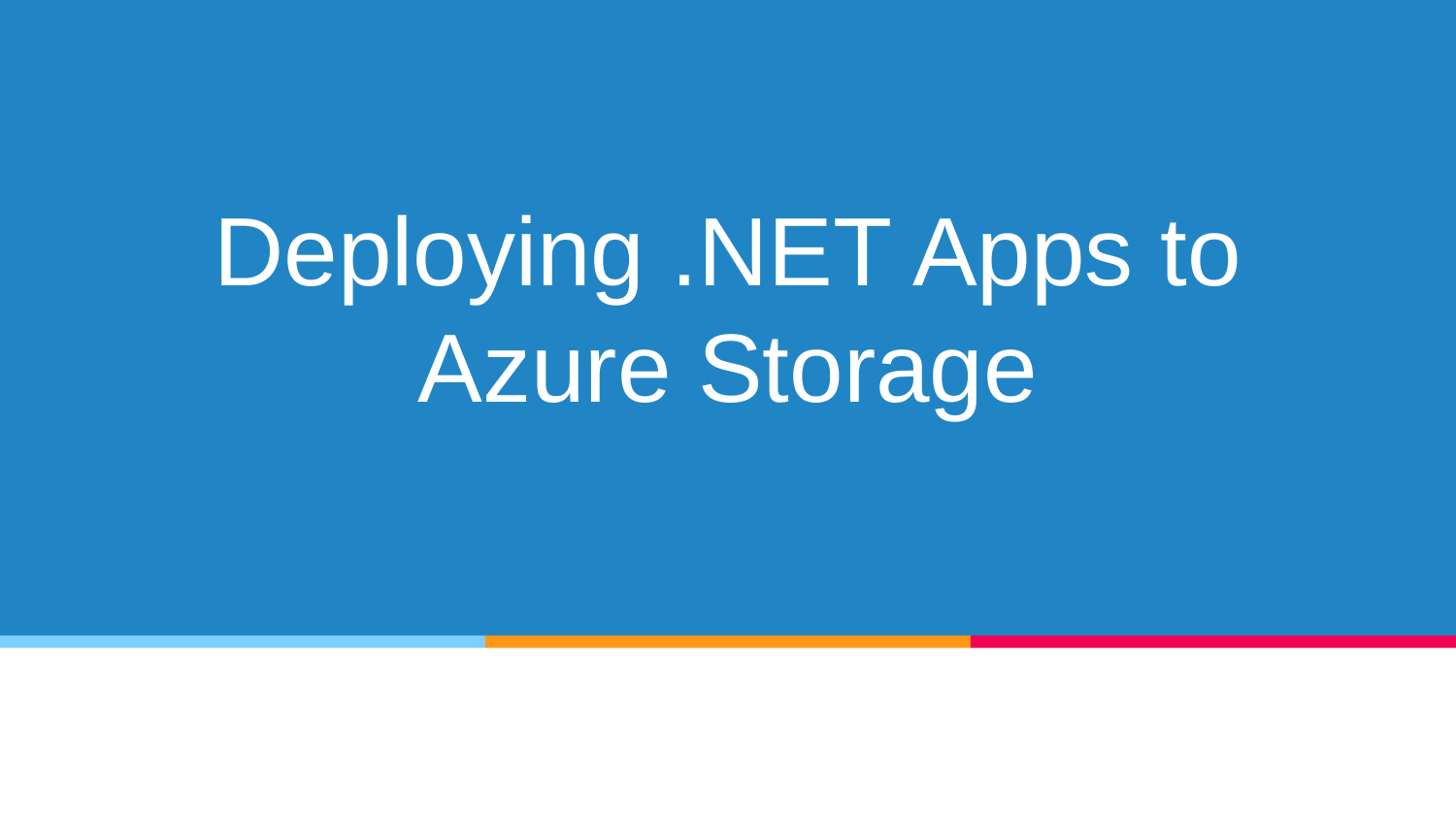

# Deploying .NET Apps to Azure Storage